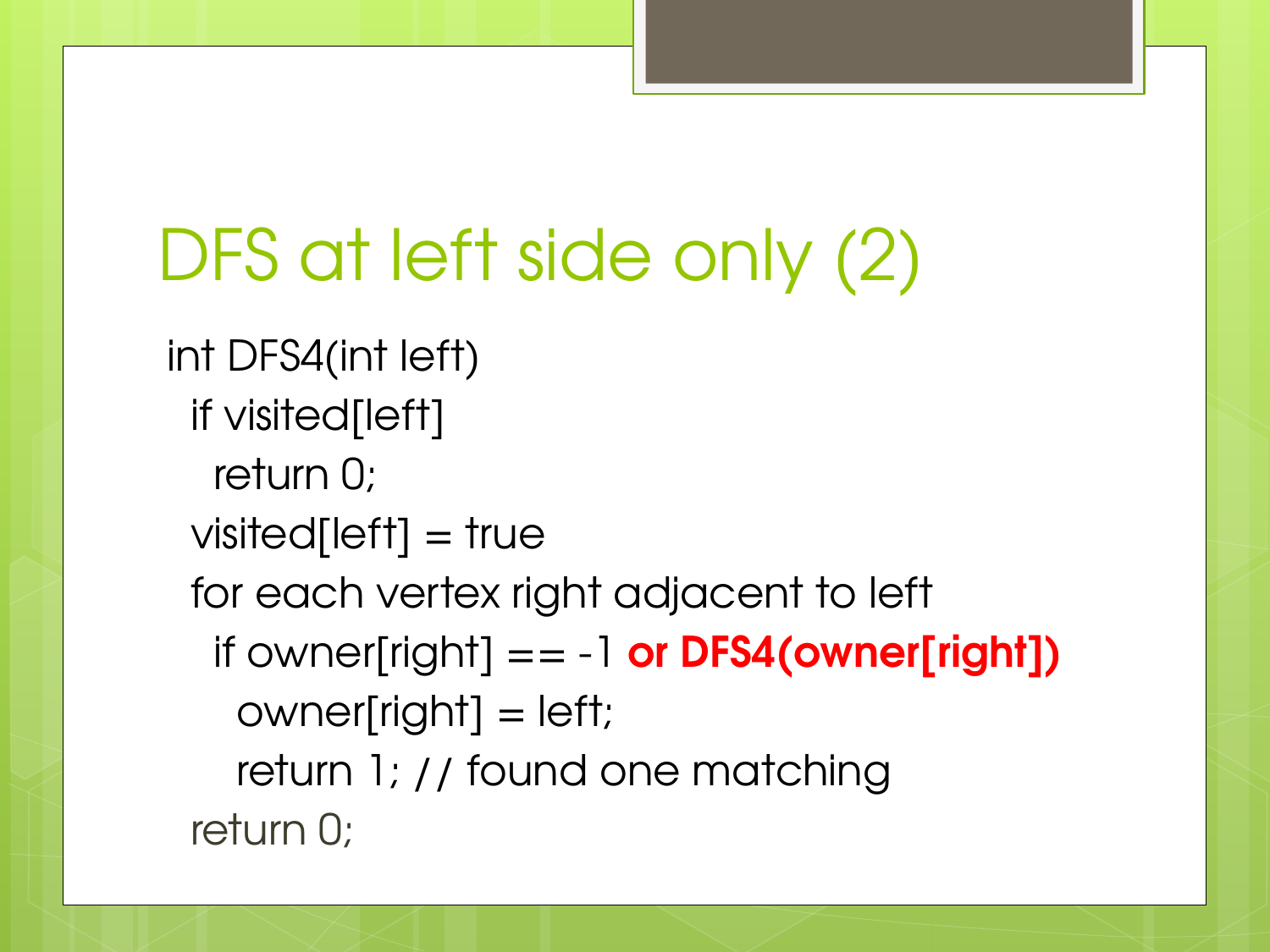

# DFS at left side only (2)
int DFS4(int left)
  if visited[left]
    return 0;
  visited[left] = true
  for each vertex right adjacent to left
    if owner[right] == -1 or DFS4(owner[right])
      owner[right] = left;
      return 1; // found one matching
  return 0;